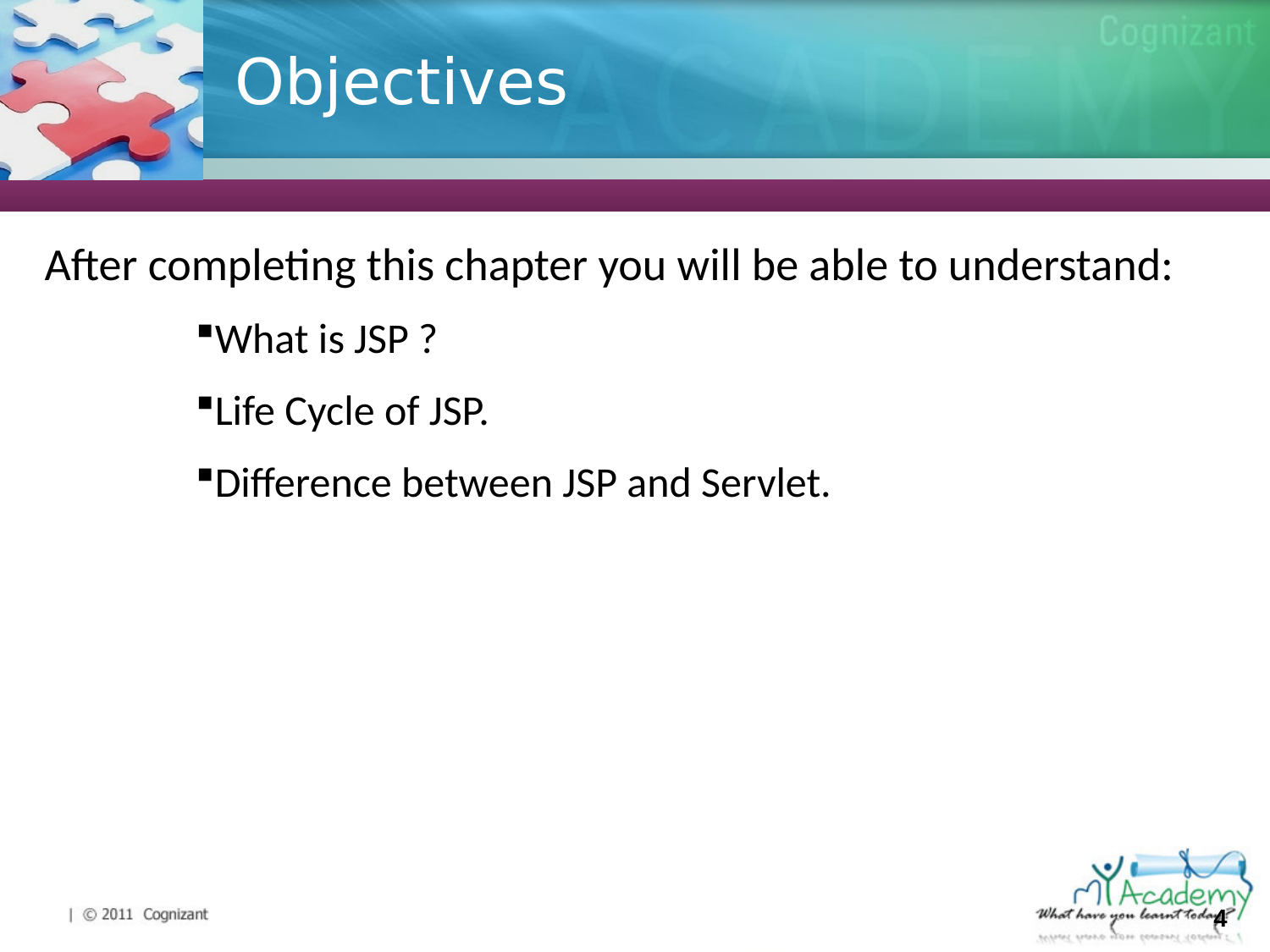

# Objectives

After completing this chapter you will be able to understand:
What is JSP ?
Life Cycle of JSP.
Difference between JSP and Servlet.

4